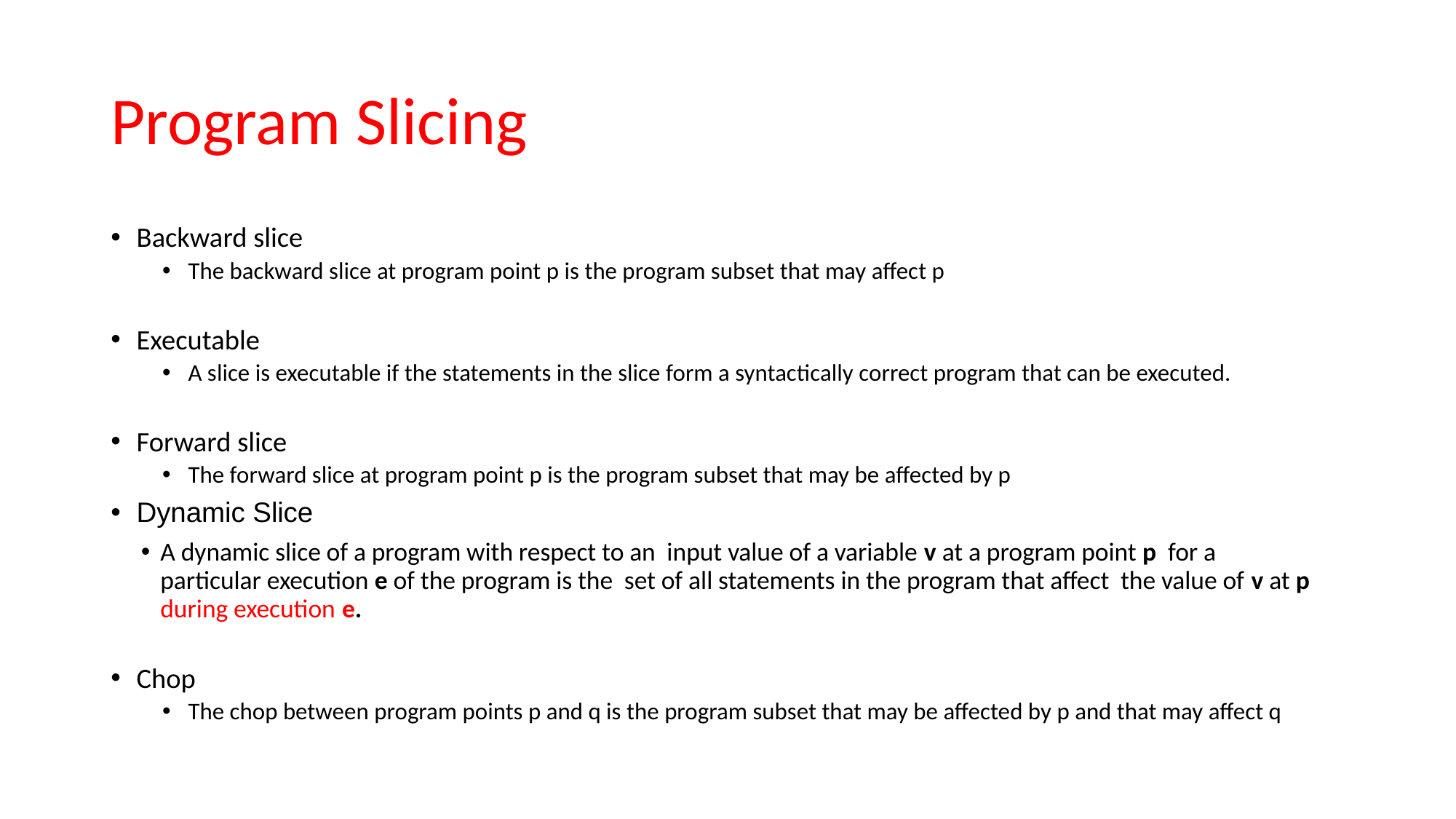

# Program Slicing
Backward slice
The backward slice at program point p is the program subset that may affect p

Executable
A slice is executable if the statements in the slice form a syntactically correct program that can be executed.

Forward slice
The forward slice at program point p is the program subset that may be affected by p
Dynamic Slice
A dynamic slice of a program with respect to an  input value of a variable v at a program point p  for a particular execution e of the program is the  set of all statements in the program that affect  the value of v at p during execution e.

Chop
The chop between program points p and q is the program subset that may be affected by p and that may affect q